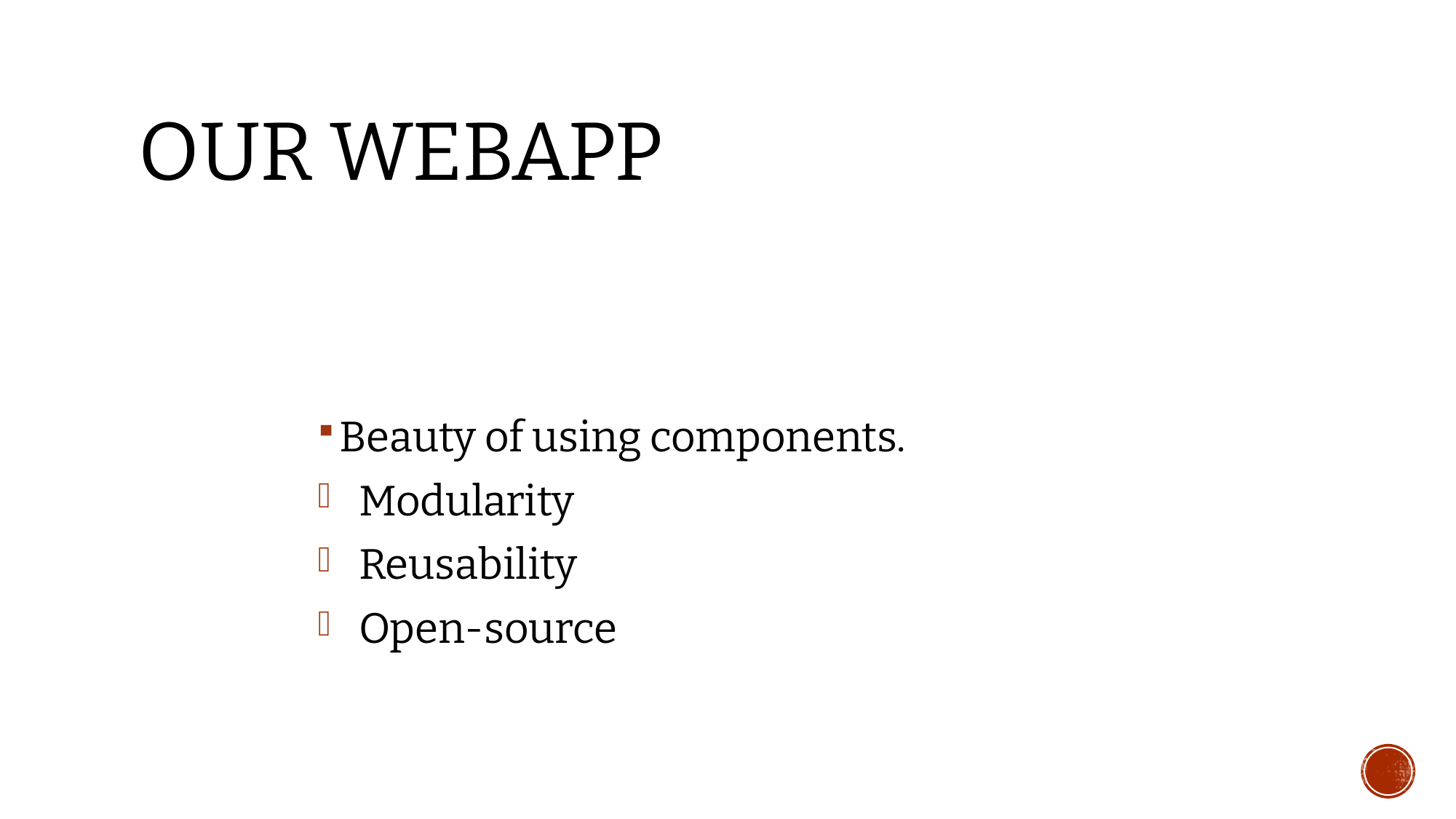

# Our webapp
Beauty of using components.
Modularity
Reusability
Open-source